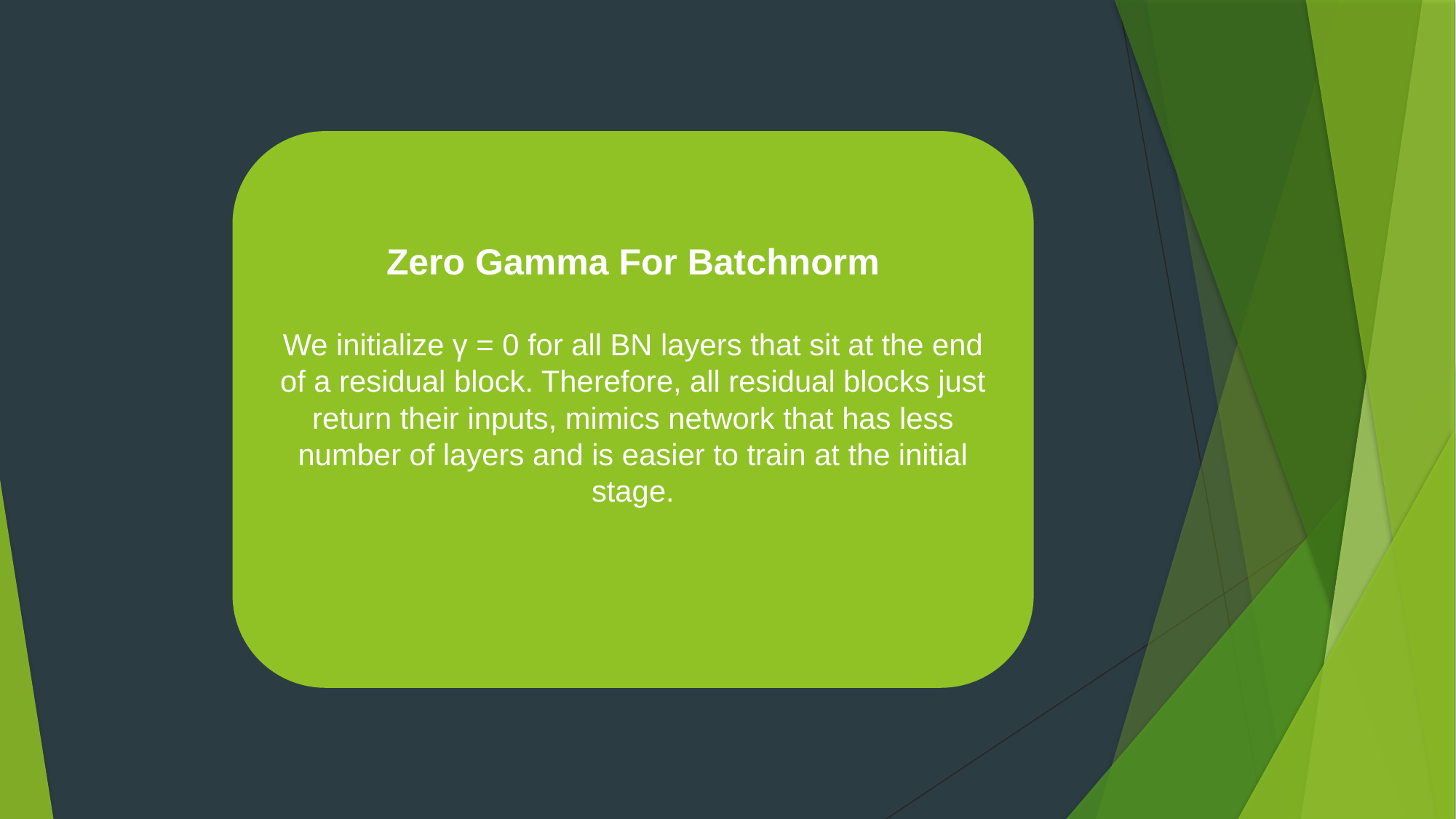

Zero Gamma For Batchnorm

We initialize γ = 0 for all BN layers that sit at the end of a residual block. Therefore, all residual blocks just return their inputs, mimics network that has less number of layers and is easier to train at the initial stage.